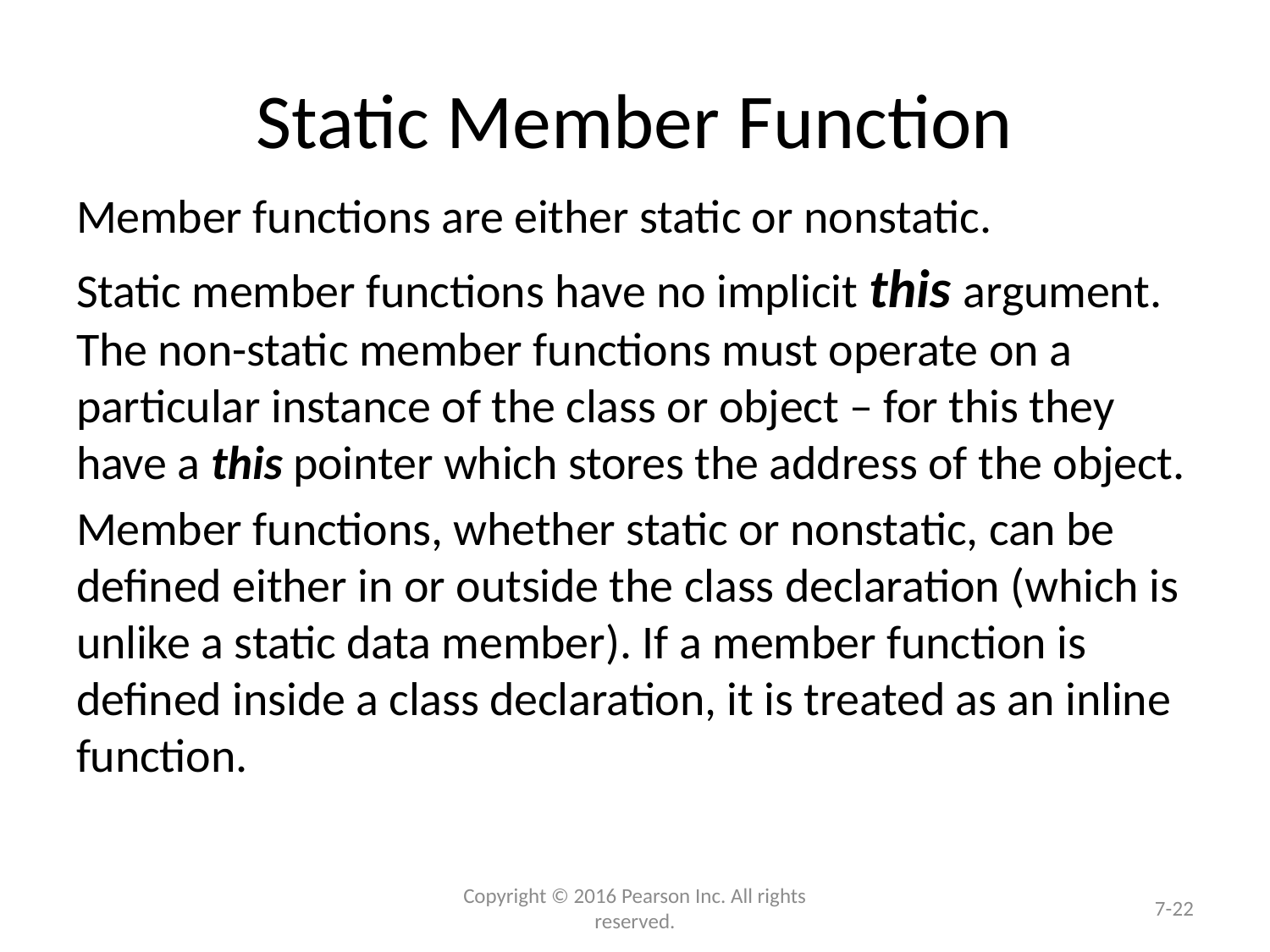

# Static Member Function
Member functions are either static or nonstatic.
Static member functions have no implicit this argument. The non-static member functions must operate on a particular instance of the class or object – for this they have a this pointer which stores the address of the object.
Member functions, whether static or nonstatic, can be defined either in or outside the class declaration (which is unlike a static data member). If a member function is defined inside a class declaration, it is treated as an inline function.
7-22
Copyright © 2016 Pearson Inc. All rights reserved.